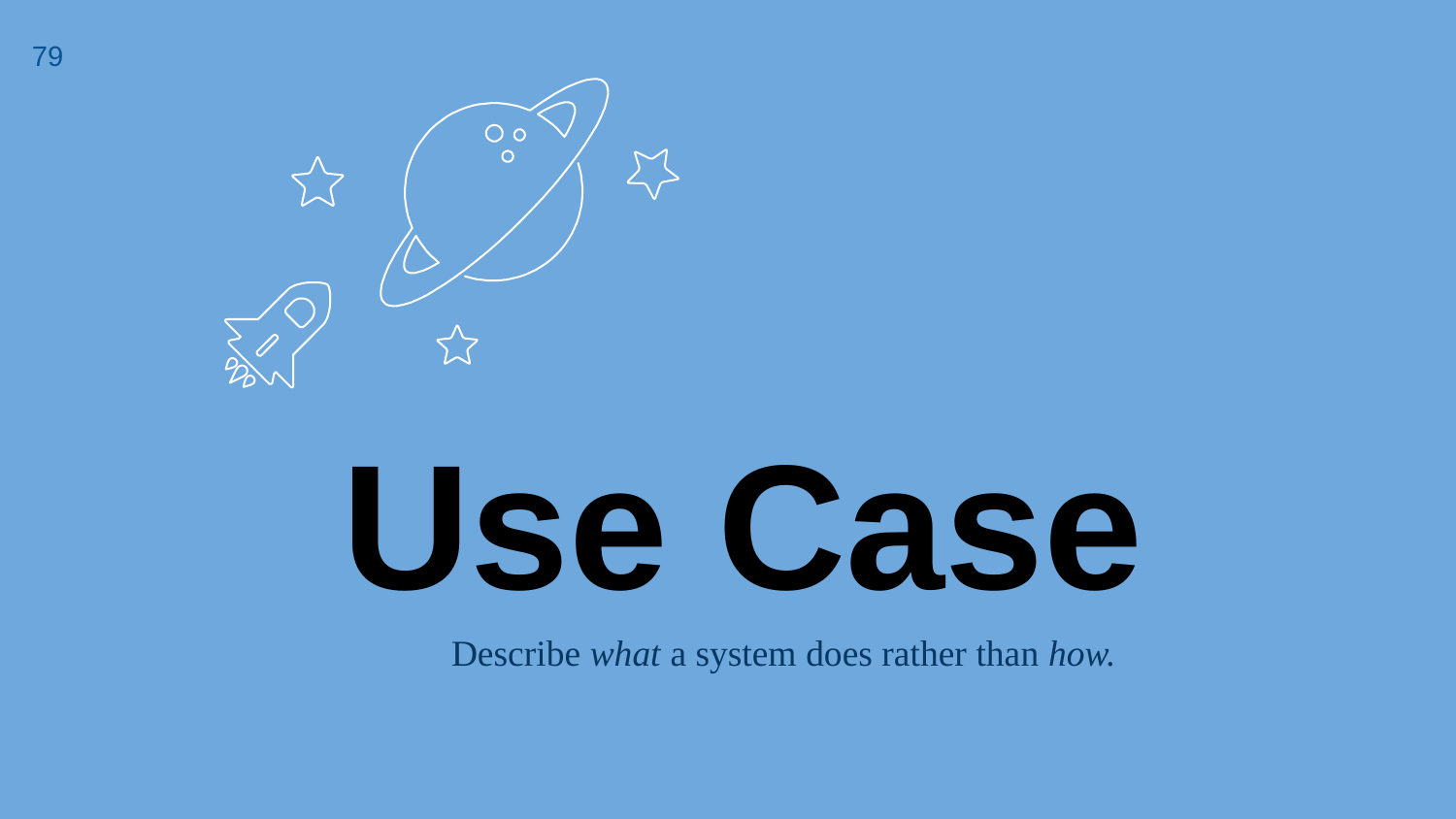

79

Use Case
Describe what a system does rather than how.